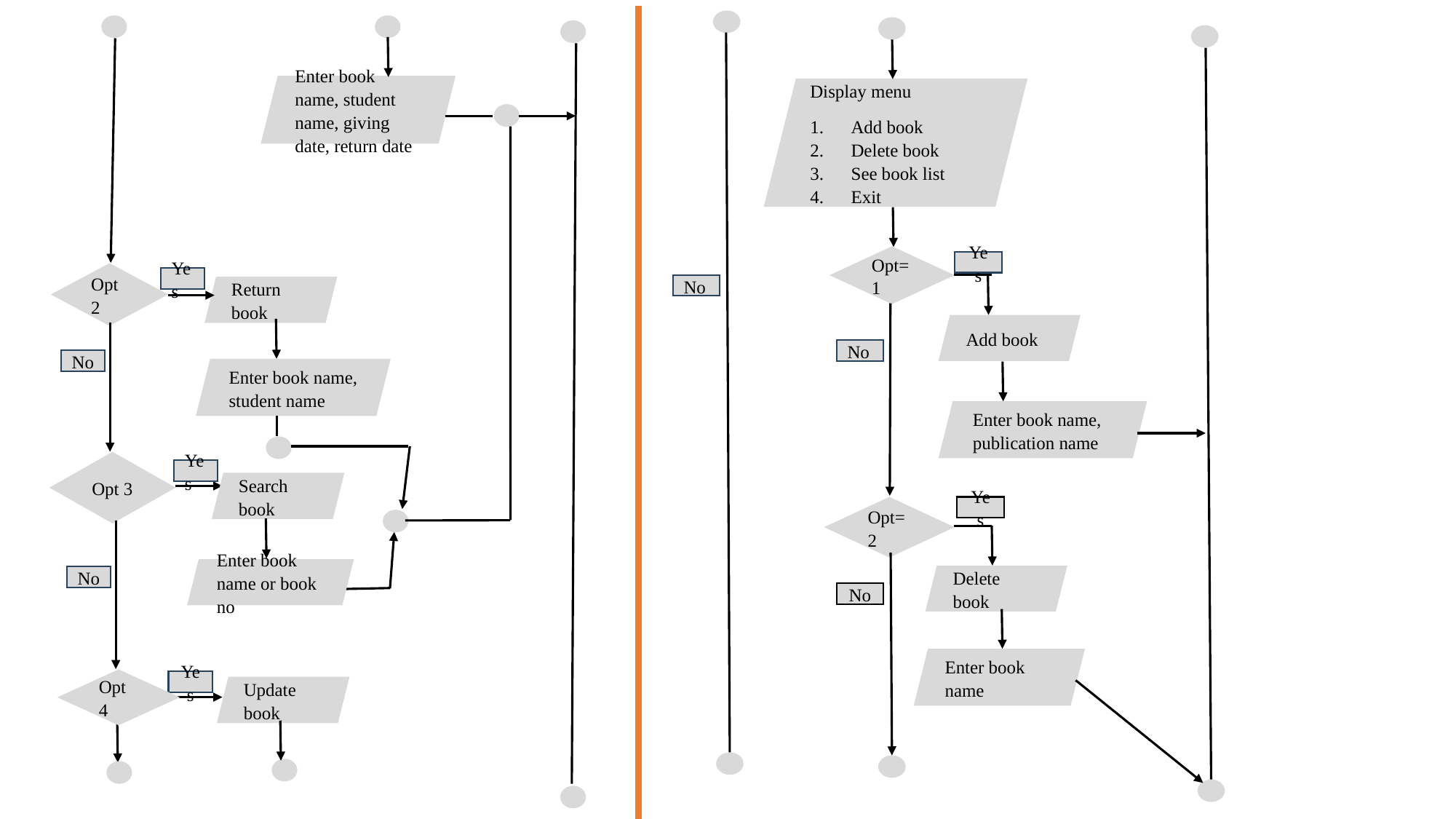

Display menu
Add book
Delete book
See book list
Exit
Opt=1
Yes
No
Add book
No
Enter book name, publication name
Opt=2
Yes
Delete book
No
Enter book name

Enter book name, student name, giving date, return date

Opt 2
Yes
Return book
No
Enter book name, student name

Opt 3
Search book

Enter book name or book no
No
Opt 4
Yes
Update book

Yes